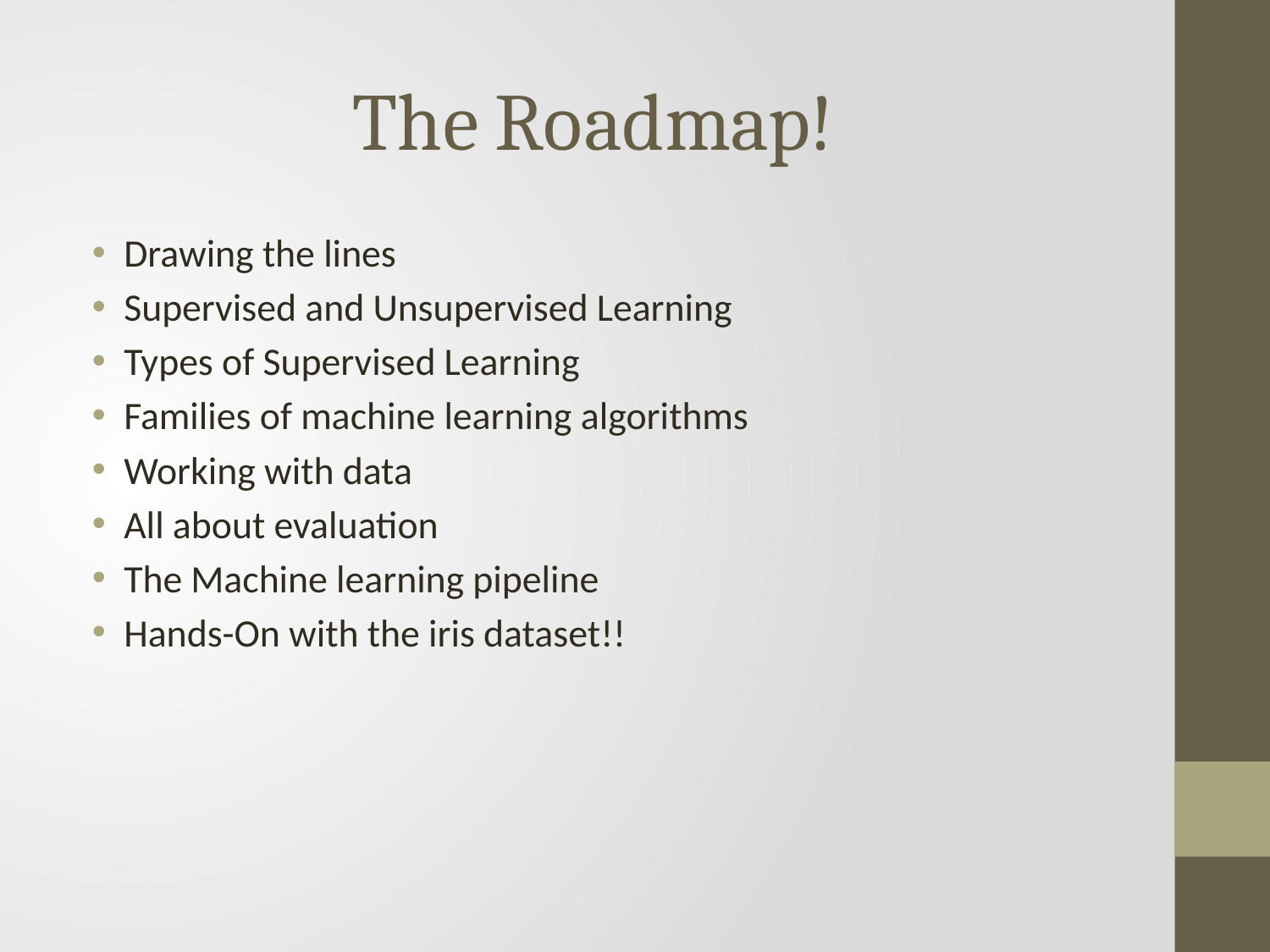

# The Roadmap!
Drawing the lines
Supervised and Unsupervised Learning
Types of Supervised Learning
Families of machine learning algorithms
Working with data
All about evaluation
The Machine learning pipeline
Hands-On with the iris dataset!!